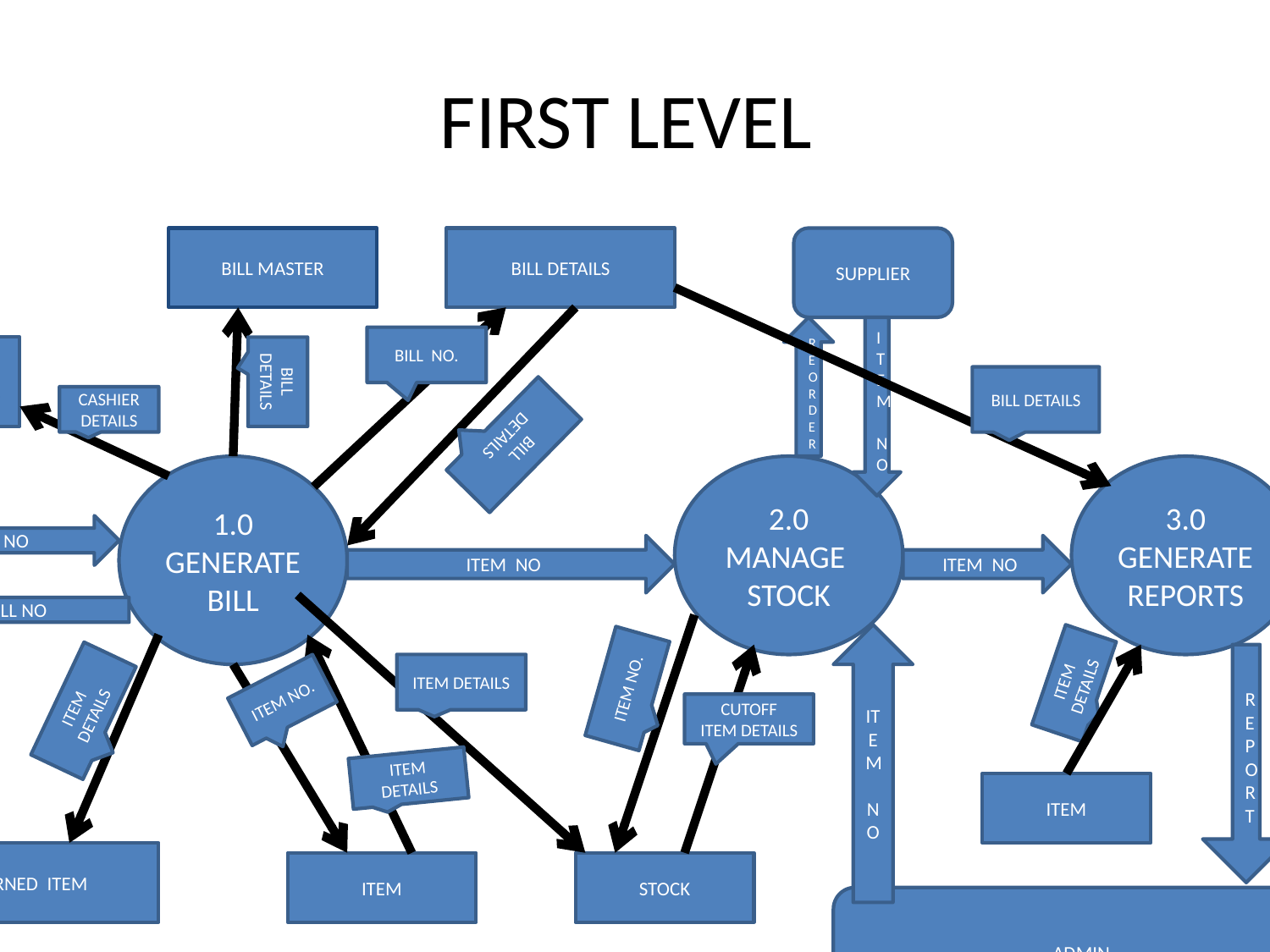

# FIRST LEVEL
BILL MASTER
BILL DETAILS
SUPPLIER
BILL MASTER
REORDER
ITEM NO
BILL  NO.
USER-DETAIL
CASHIER DETAILS
BILL DETAILS
BILL DETAILS
AMT-SOLD
CASHIER DETAILS
BILL
DETAILS
1.0
GENERATE BILL
2.0
MANAGE
STOCK
3.0
GENERATE
REPORTS
4.0
LOG IN
AND
LOG OUT
USER-ID
PWD
CUSTOMER
ITEM NO
USER
ITEM  NO
ITEM  NO
BILL NO
ITEM NO
REPORT
ITEM DETAILS
ITEM
DETAILS
ITEM NO.
ITEM NO.
ITEM
DETAILS
USER-DETAIL
CUTOFF
ITEM DETAILS
USER-ID
&
DATE-TIME
ITEM DETAILS
ITEM
RETURNED  ITEM
ITEM
STOCK
CASHIER DETAIL
ADMIN